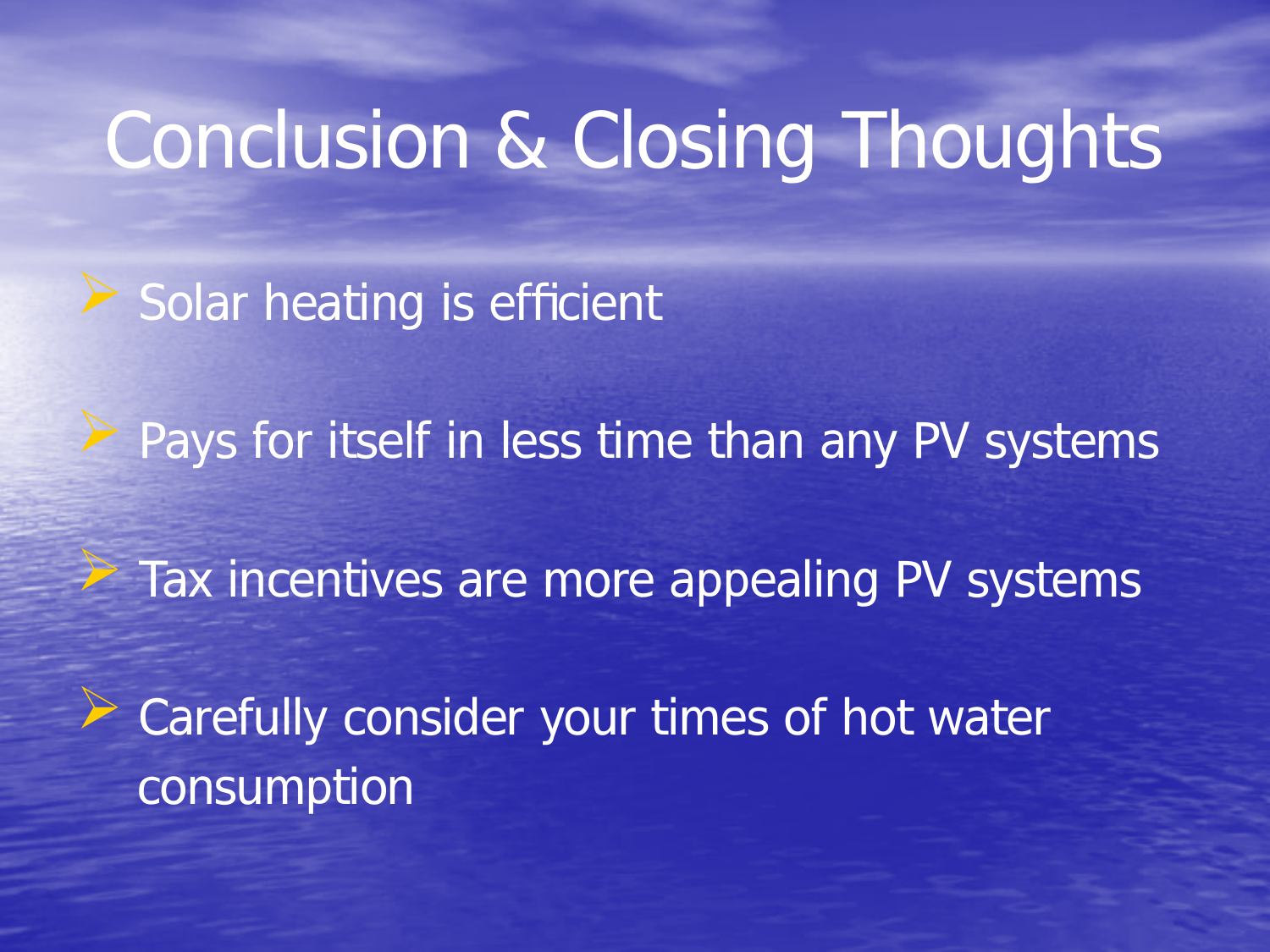

# Conclusion & Closing Thoughts
 Solar heating is efficient

 Pays for itself in less time than any PV systems

 Tax incentives are more appealing PV systems

 Carefully consider your times of hot water
    consumption